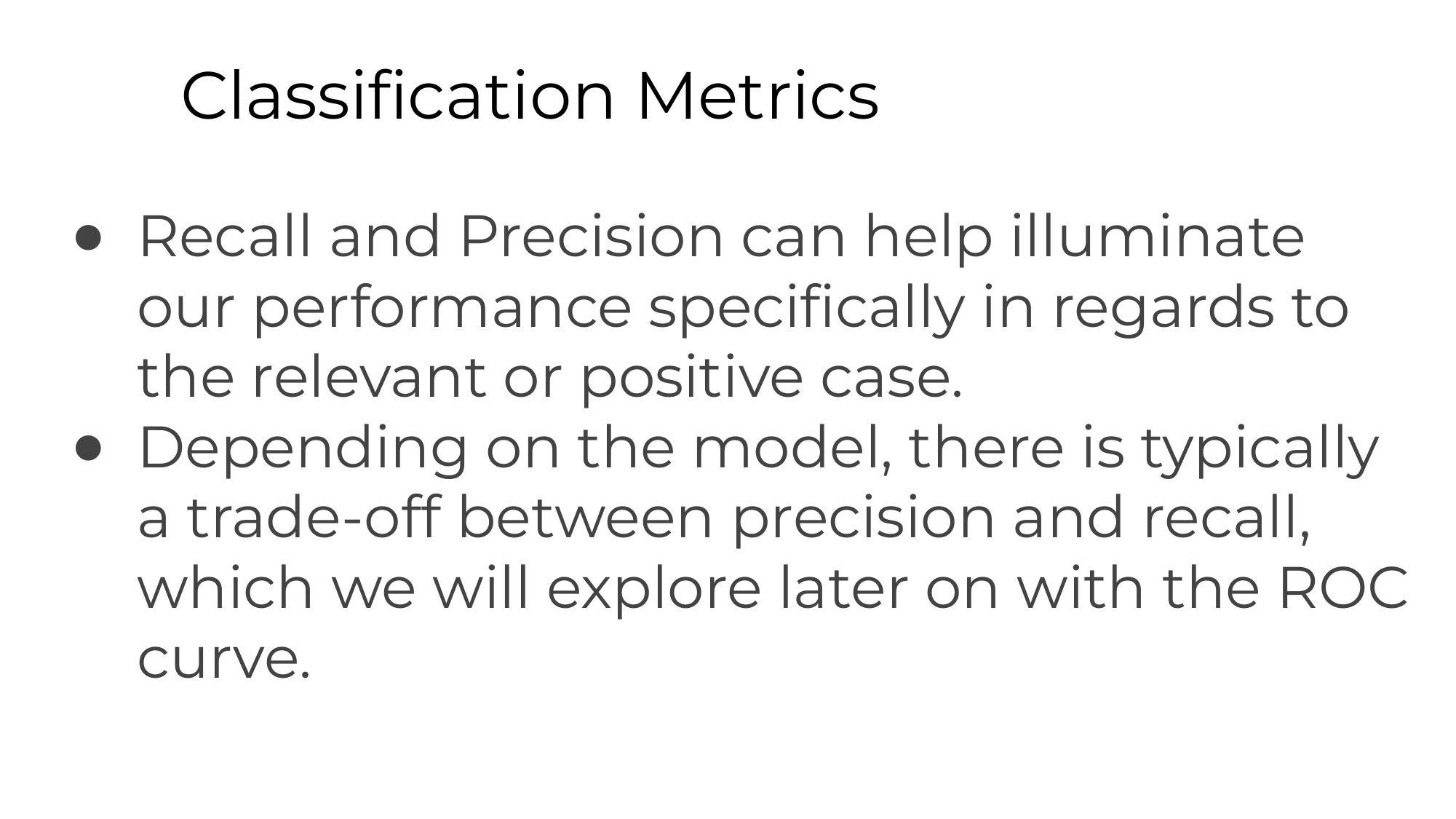

# Classification Metrics
Recall and Precision can help illuminate our performance specifically in regards to the relevant or positive case.
Depending on the model, there is typically a trade-off between precision and recall, which we will explore later on with the ROC curve.